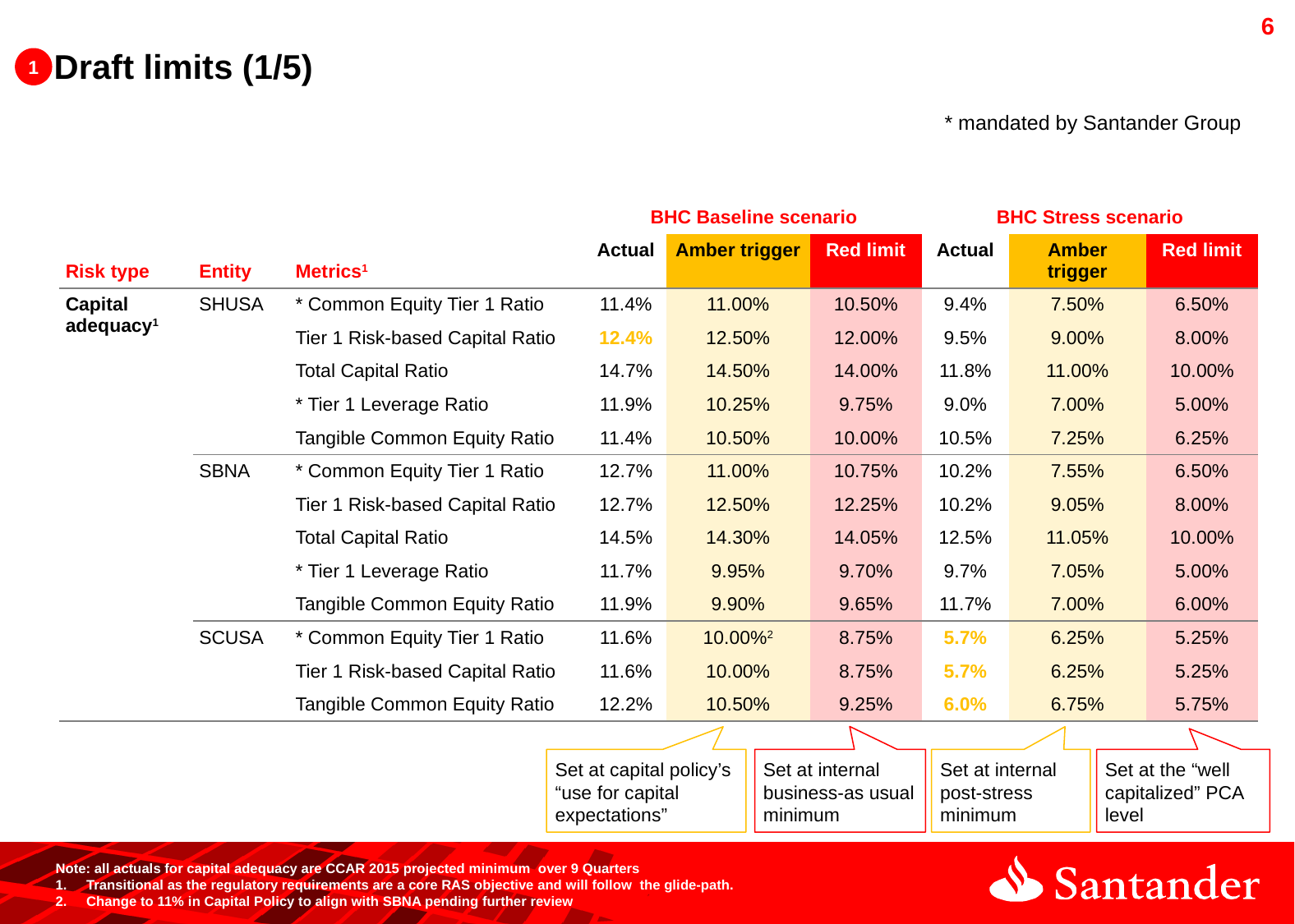

1
# Draft limits (1/5)
* mandated by Santander Group
| Risk type | Entity | Metrics1 | BHC Baseline scenario |  |  | BHC Stress scenario |  |  |
| --- | --- | --- | --- | --- | --- | --- | --- | --- |
|  |  |  | Actual | Amber trigger | Red limit | Actual | Amber trigger | Red limit |
| Capital adequacy1 | SHUSA | \* Common Equity Tier 1 Ratio | 11.4% | 11.00% | 10.50% | 9.4% | 7.50% | 6.50% |
|  |  | Tier 1 Risk-based Capital Ratio | 12.4% | 12.50% | 12.00% | 9.5% | 9.00% | 8.00% |
|  |  | Total Capital Ratio | 14.7% | 14.50% | 14.00% | 11.8% | 11.00% | 10.00% |
|  |  | \* Tier 1 Leverage Ratio | 11.9% | 10.25% | 9.75% | 9.0% | 7.00% | 5.00% |
|  |  | Tangible Common Equity Ratio | 11.4% | 10.50% | 10.00% | 10.5% | 7.25% | 6.25% |
|  | SBNA | \* Common Equity Tier 1 Ratio | 12.7% | 11.00% | 10.75% | 10.2% | 7.55% | 6.50% |
|  |  | Tier 1 Risk-based Capital Ratio | 12.7% | 12.50% | 12.25% | 10.2% | 9.05% | 8.00% |
|  |  | Total Capital Ratio | 14.5% | 14.30% | 14.05% | 12.5% | 11.05% | 10.00% |
|  |  | \* Tier 1 Leverage Ratio | 11.7% | 9.95% | 9.70% | 9.7% | 7.05% | 5.00% |
|  |  | Tangible Common Equity Ratio | 11.9% | 9.90% | 9.65% | 11.7% | 7.00% | 6.00% |
|  | SCUSA | \* Common Equity Tier 1 Ratio | 11.6% | 10.00%2 | 8.75% | 5.7% | 6.25% | 5.25% |
|  |  | Tier 1 Risk-based Capital Ratio | 11.6% | 10.00% | 8.75% | 5.7% | 6.25% | 5.25% |
|  |  | Tangible Common Equity Ratio | 12.2% | 10.50% | 9.25% | 6.0% | 6.75% | 5.75% |
Set at capital policy’s “use for capital expectations”
Set at internal business-as usual minimum
Set at internal post-stress minimum
Set at the “well capitalized” PCA level
Note: all actuals for capital adequacy are CCAR 2015 projected minimum  over 9 Quarters
Transitional as the regulatory requirements are a core RAS objective and will follow  the glide-path.
Change to 11% in Capital Policy to align with SBNA pending further review